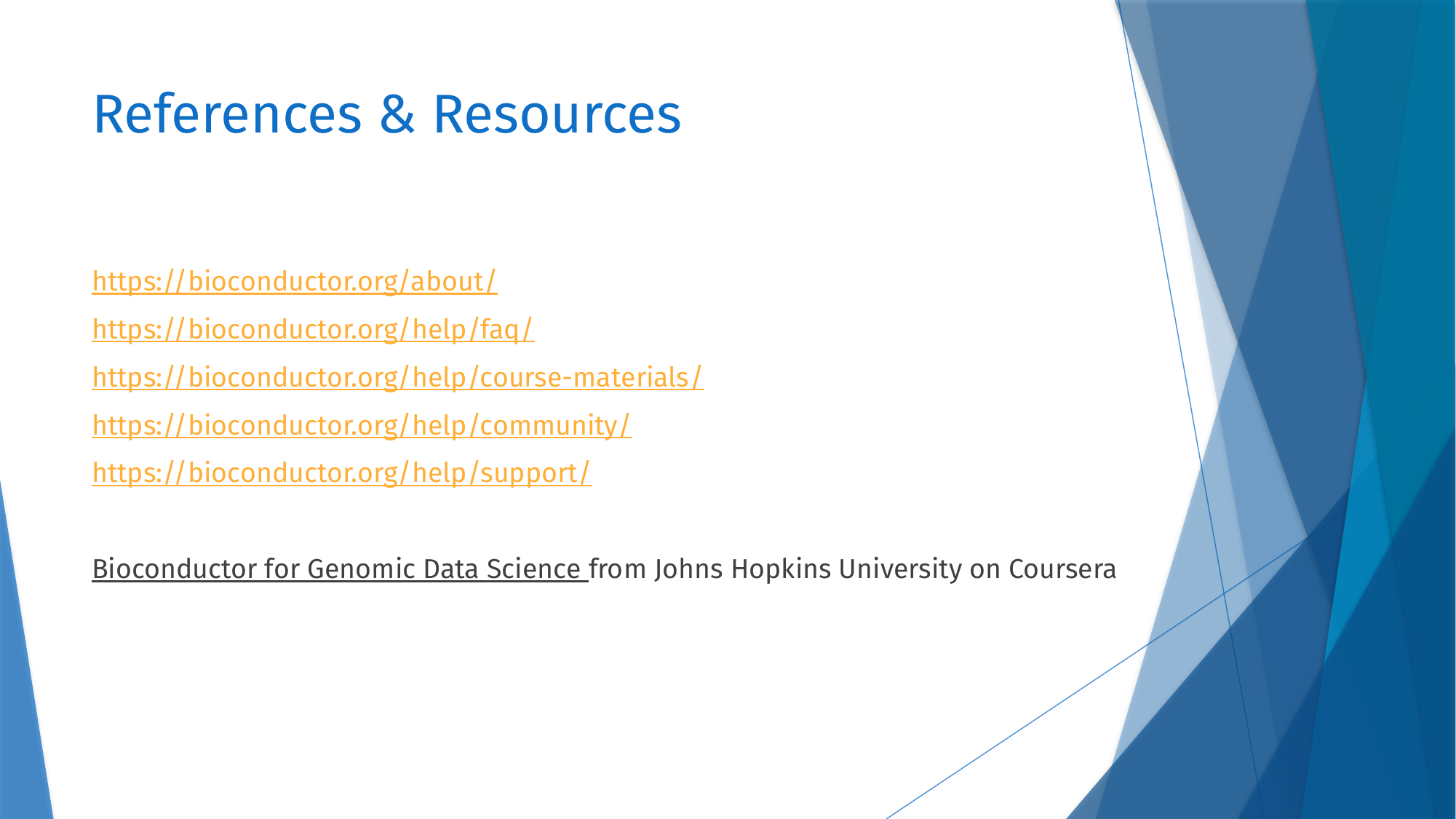

# References & Resources
https://bioconductor.org/about/
https://bioconductor.org/help/faq/
https://bioconductor.org/help/course-materials/
https://bioconductor.org/help/community/
https://bioconductor.org/help/support/

Bioconductor for Genomic Data Science from Johns Hopkins University on Coursera